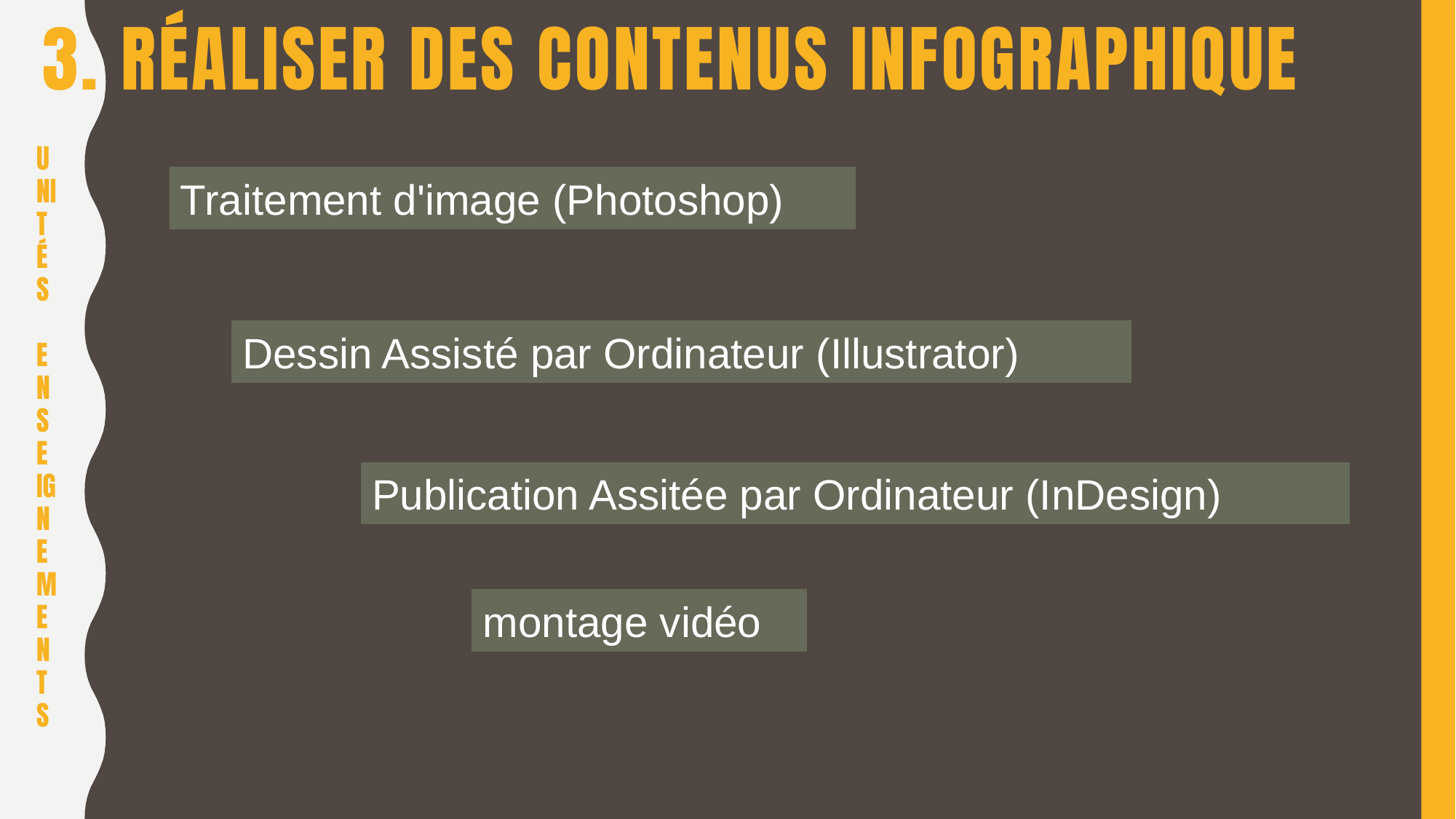

# 3. Réaliser des contenus infographique
UNI
TÉS

ENSE
IGNEMENTS
Traitement d'image (Photoshop)
Dessin Assisté par Ordinateur (Illustrator)
Publication Assitée par Ordinateur (InDesign)
montage vidéo